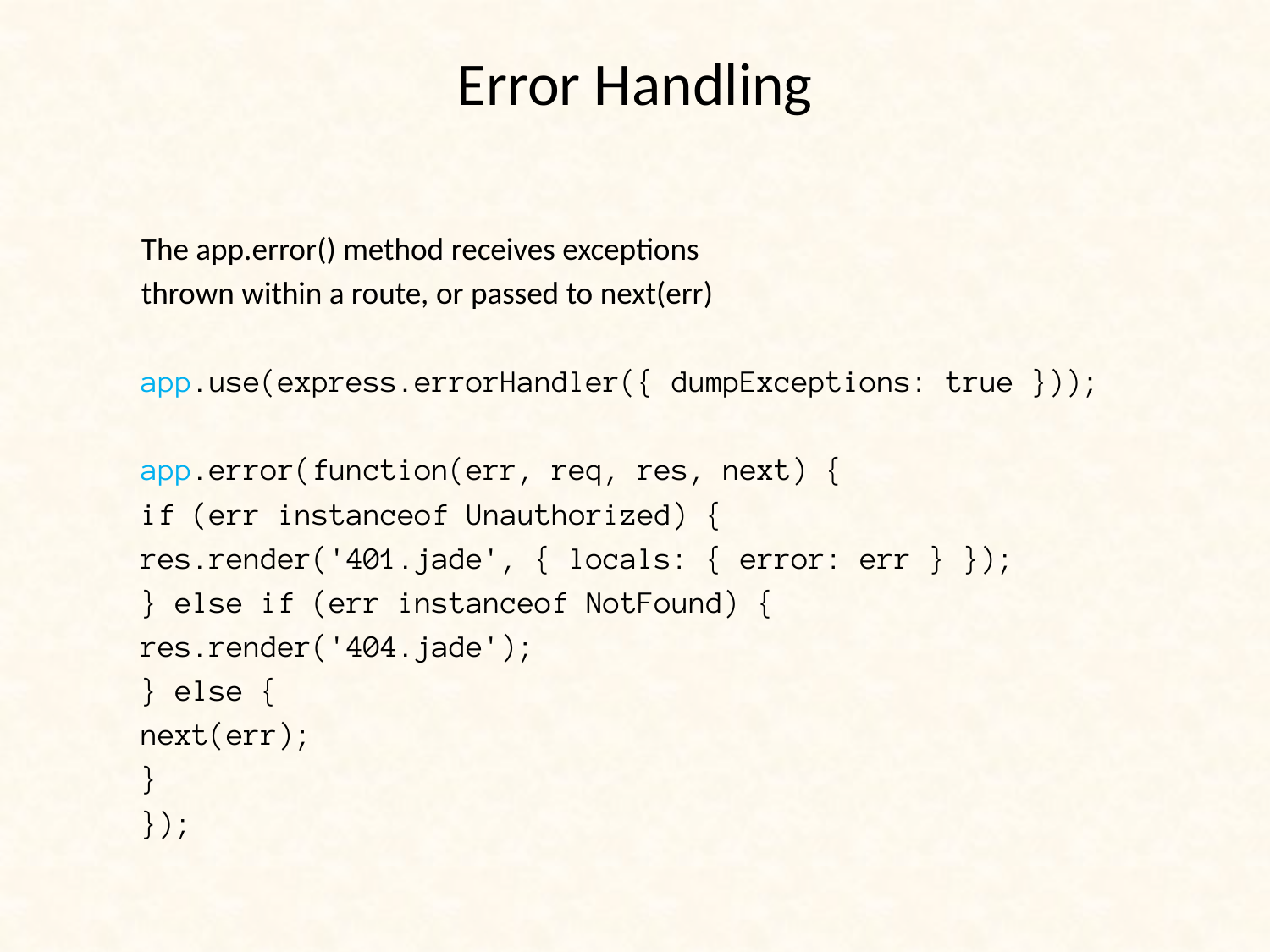

# Error Handling
The app.error() method receives exceptions
thrown within a route, or passed to next(err)

app.use(express.errorHandler({ dumpExceptions: true }));

app.error(function(err, req, res, next) {
if (err instanceof Unauthorized) {
res.render('401.jade', { locals: { error: err } });
} else if (err instanceof NotFound) {
res.render('404.jade');
} else {
next(err);
}
});